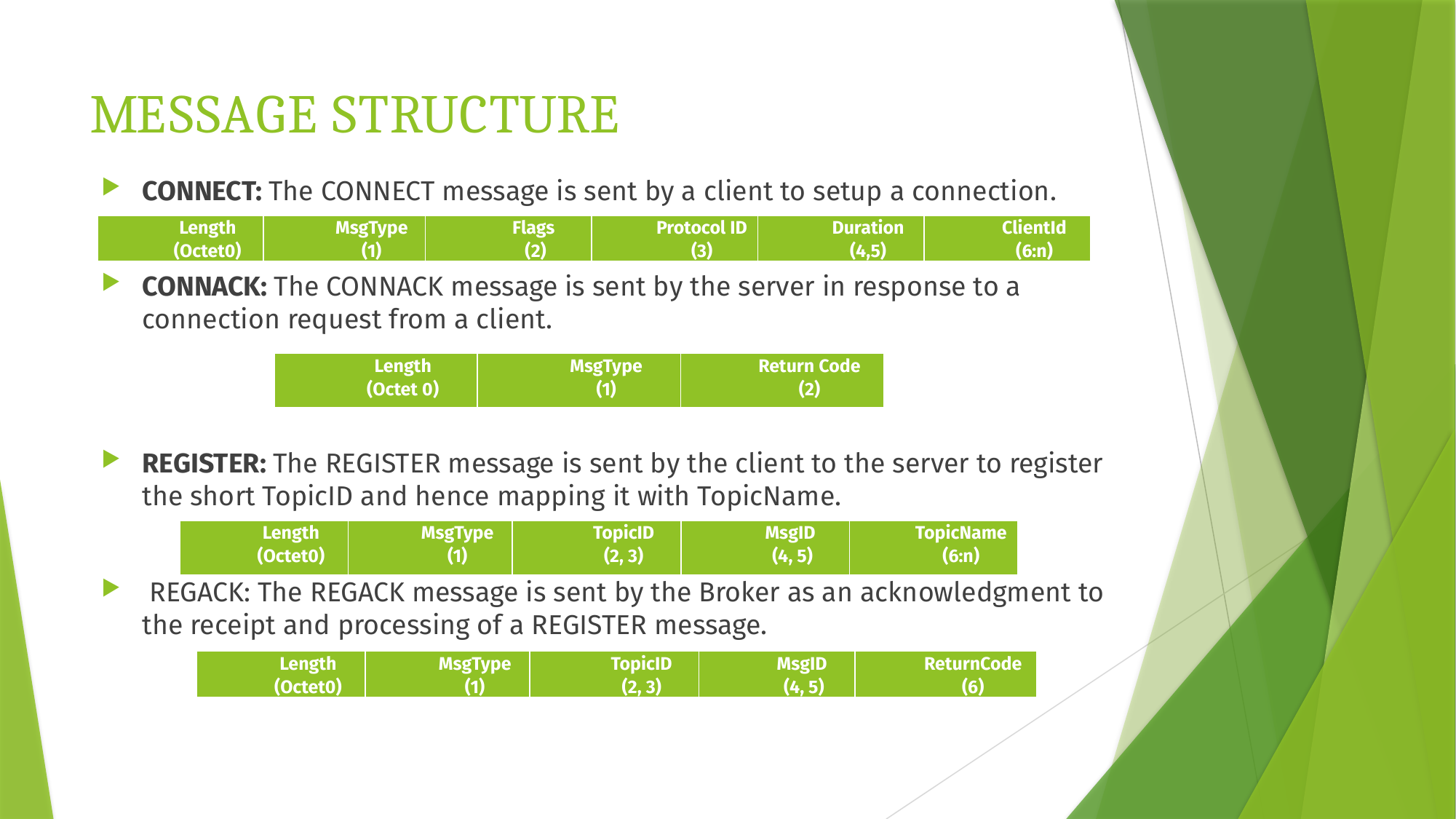

# MESSAGE STRUCTURE
CONNECT: The CONNECT message is sent by a client to setup a connection.

CONNACK: The CONNACK message is sent by the server in response to a connection request from a client.

REGISTER: The REGISTER message is sent by the client to the server to register the short TopicID and hence mapping it with TopicName.

 REGACK: The REGACK message is sent by the Broker as an acknowledgment to the receipt and processing of a REGISTER message.

| Length (Octet0) | MsgType (1) | Flags (2) | Protocol ID (3) | Duration (4,5) | ClientId (6:n) |
| --- | --- | --- | --- | --- | --- |
| Length (Octet 0) | MsgType (1) | Return Code (2) |
| --- | --- | --- |
| Length (Octet0) | MsgType (1) | TopicID (2, 3) | MsgID (4, 5) | TopicName (6:n) |
| --- | --- | --- | --- | --- |
| Length (Octet0) | MsgType (1) | TopicID (2, 3) | MsgID (4, 5) | ReturnCode (6) |
| --- | --- | --- | --- | --- |